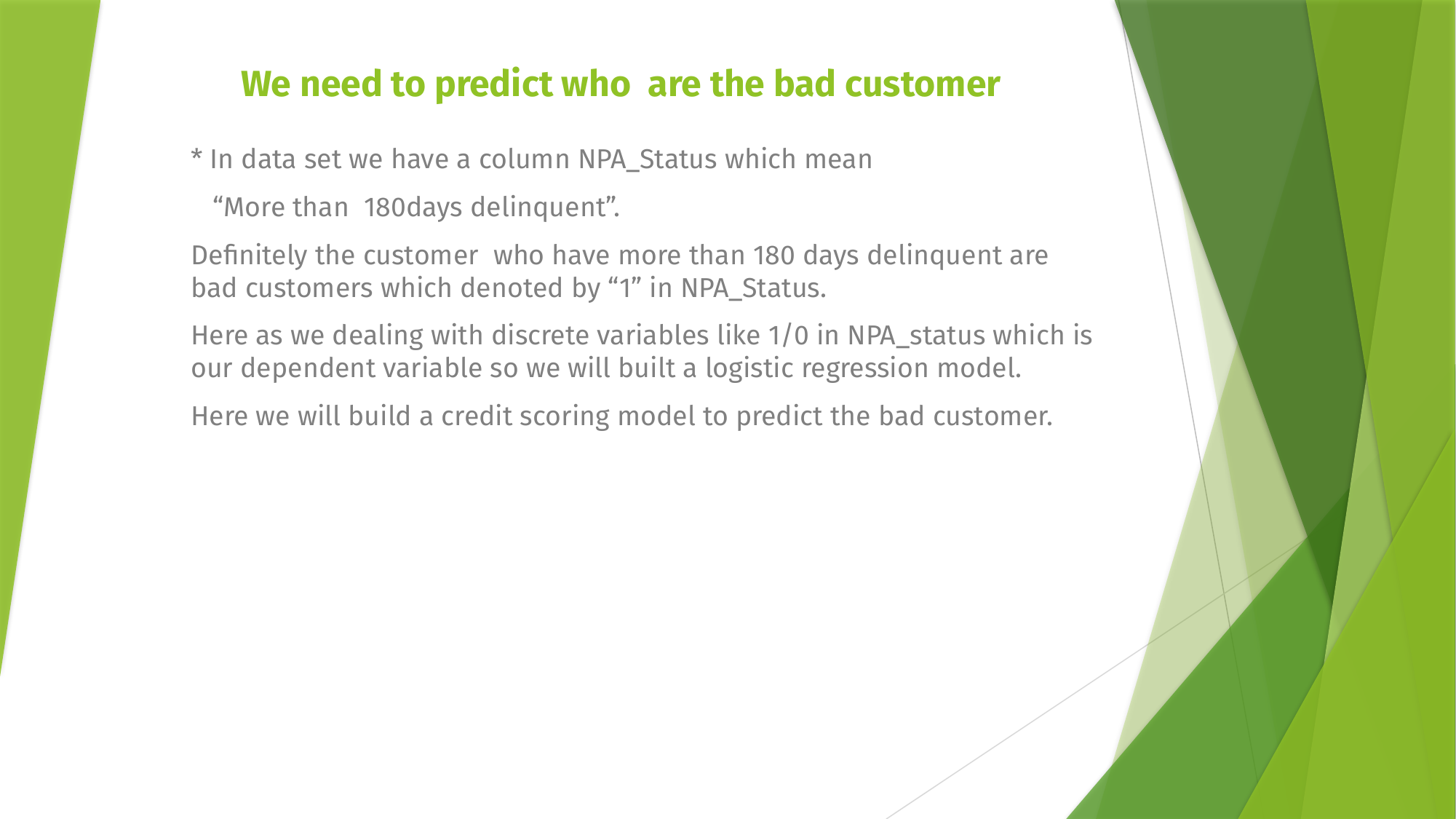

# We need to predict who  are the bad customer
* In data set we have a column NPA_Status which mean
   “More than  180days delinquent”.
Definitely the customer  who have more than 180 days delinquent are bad customers which denoted by “1” in NPA_Status.
Here as we dealing with discrete variables like 1/0 in NPA_status which is our dependent variable so we will built a logistic regression model.
Here we will build a credit scoring model to predict the bad customer.